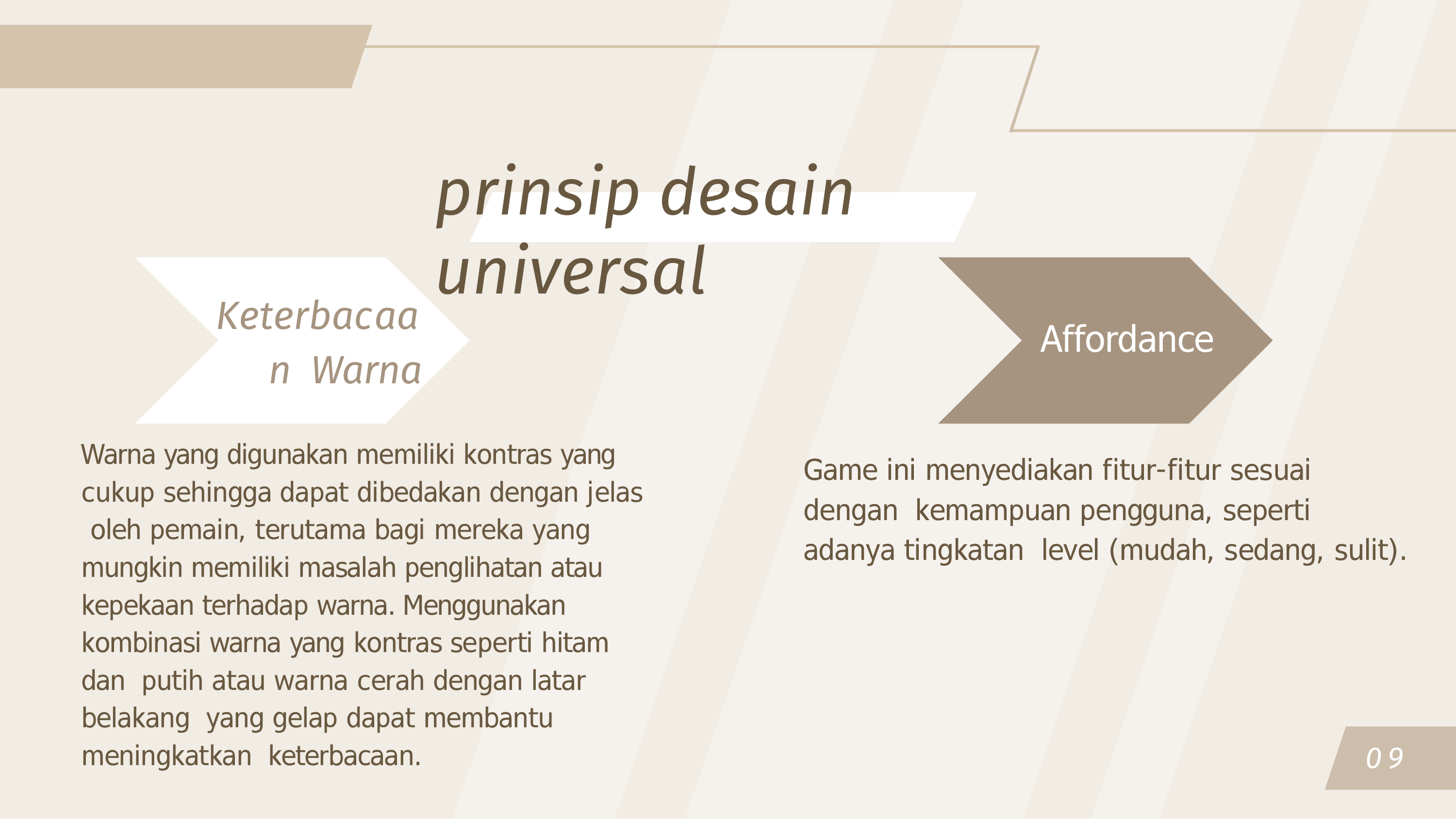

# prinsip desain universal

Keterbacaan  Warna
Warna yang digunakan memiliki kontras yang  cukup sehingga dapat dibedakan dengan jelas  oleh pemain, terutama bagi mereka yang  mungkin memiliki masalah penglihatan atau  kepekaan terhadap warna. Menggunakan  kombinasi warna yang kontras seperti hitam dan  putih atau warna cerah dengan latar belakang  yang gelap dapat membantu meningkatkan  keterbacaan.
Affordance

Game ini menyediakan fitur-fitur sesuai dengan  kemampuan pengguna, seperti adanya tingkatan  level (mudah, sedang, sulit).

09